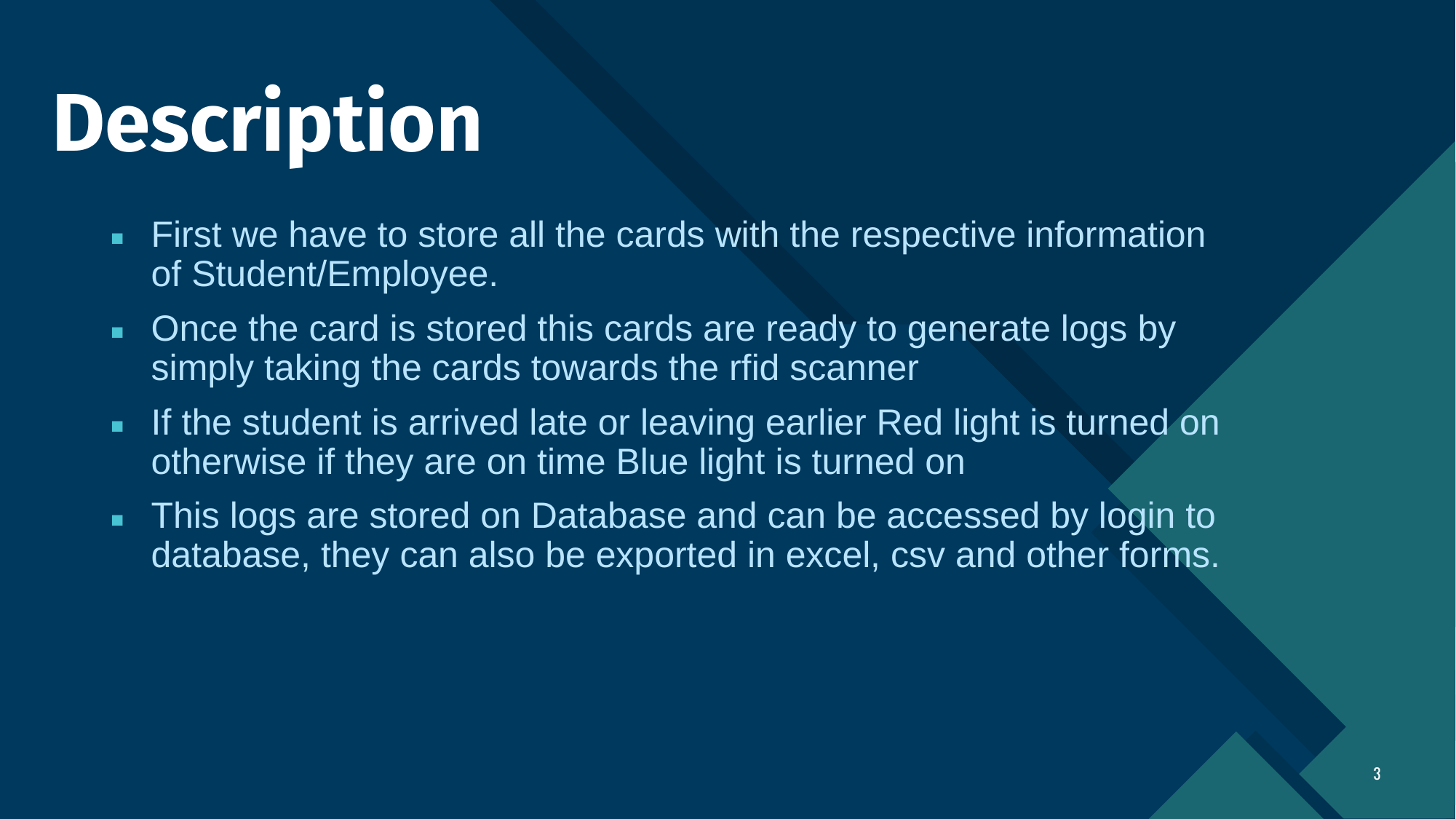

# Description
First we have to store all the cards with the respective information of Student/Employee.
Once the card is stored this cards are ready to generate logs by simply taking the cards towards the rfid scanner
If the student is arrived late or leaving earlier Red light is turned on otherwise if they are on time Blue light is turned on
This logs are stored on Database and can be accessed by login to database, they can also be exported in excel, csv and other forms.
3